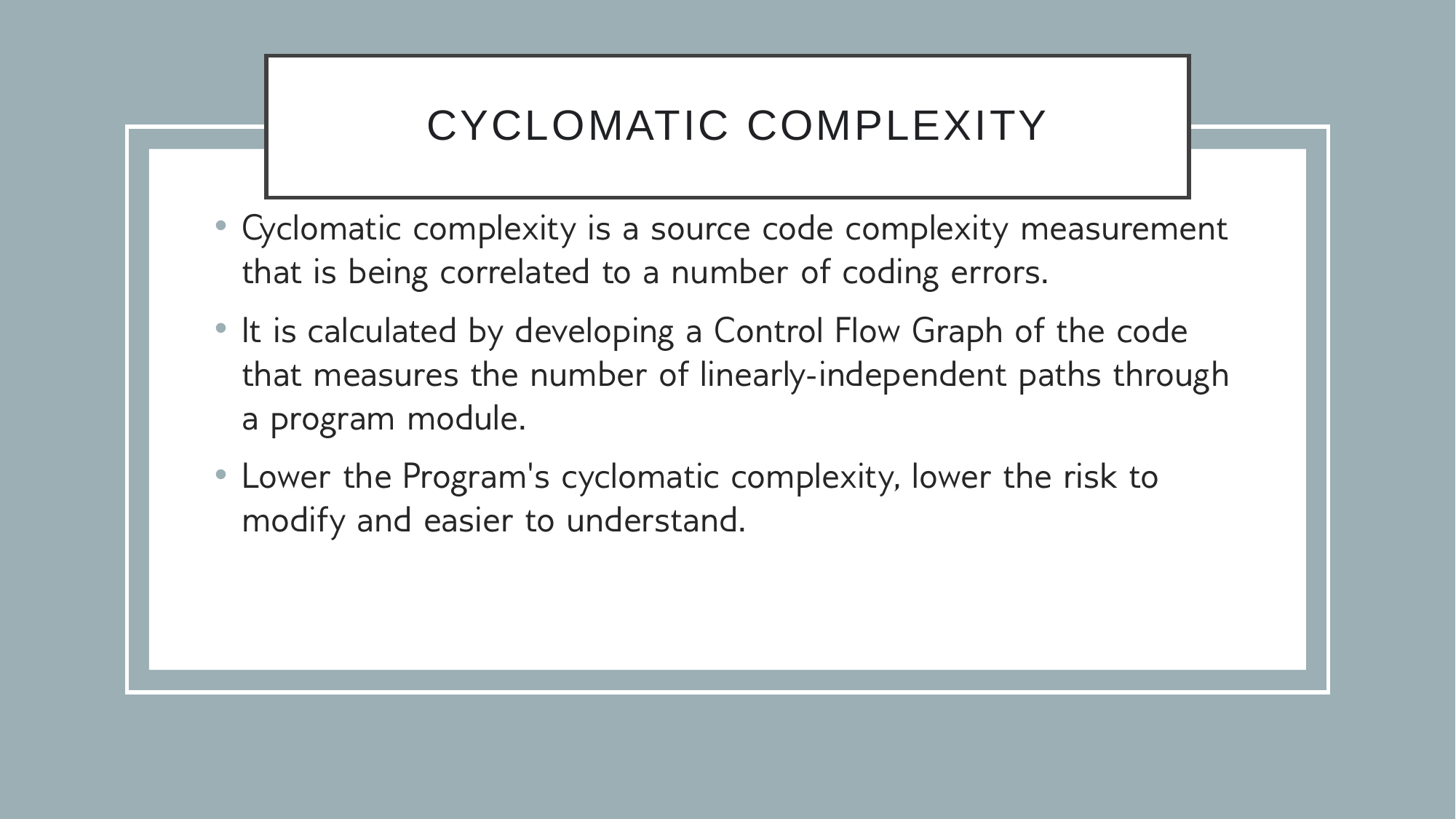

# Cyclomatic Complexity

Cyclomatic complexity is a source code complexity measurement that is being correlated to a number of coding errors.
It is calculated by developing a Control Flow Graph of the code that measures the number of linearly-independent paths through a program module.
Lower the Program's cyclomatic complexity, lower the risk to modify and easier to understand.